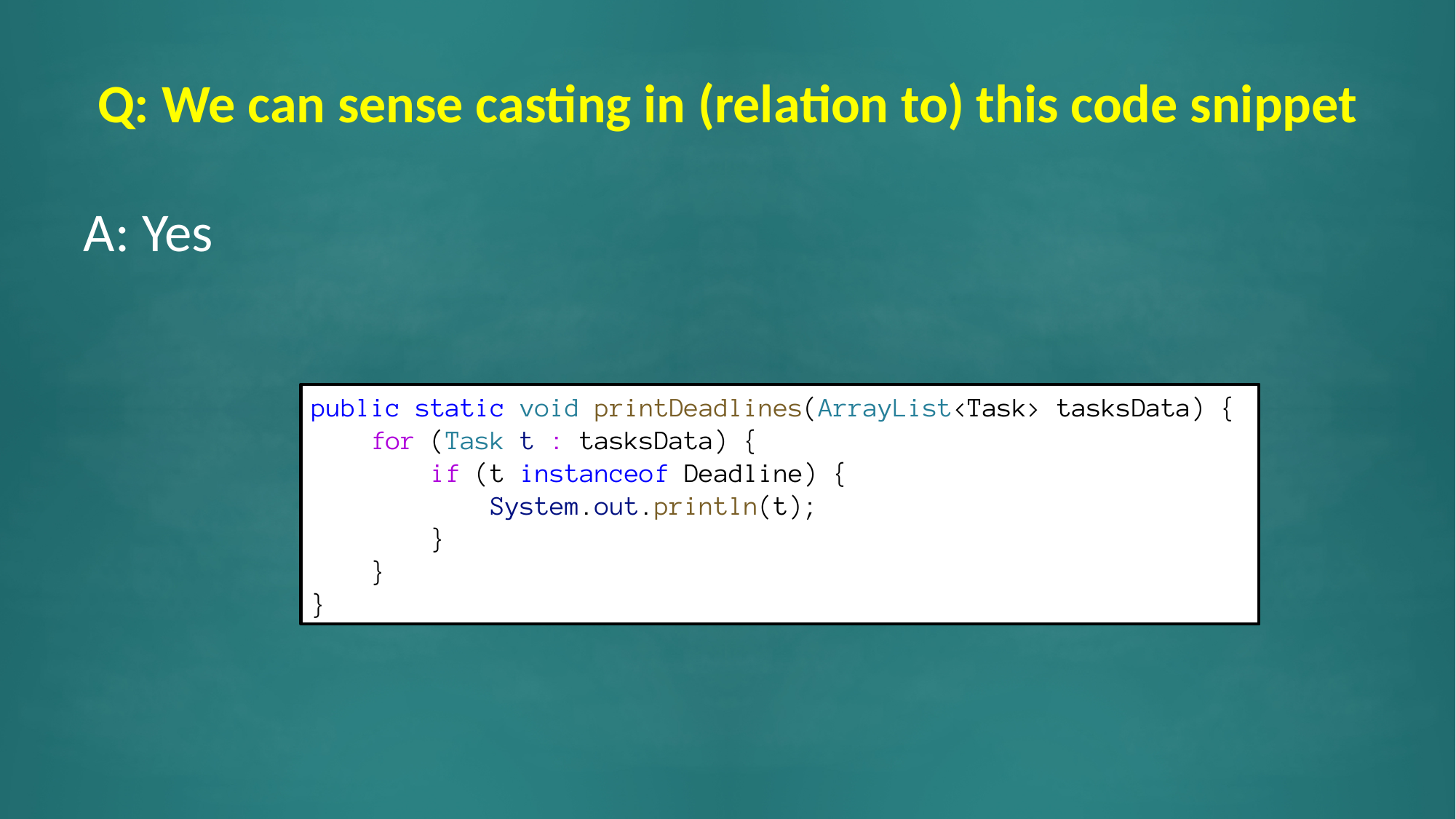

# Q: We can sense casting in (relation to) this code snippet
A: Yes
public static void printDeadlines(ArrayList<Task> tasksData) {
    for (Task t : tasksData) {
        if (t instanceof Deadline) {
            System.out.println(t);
        }
    }
}